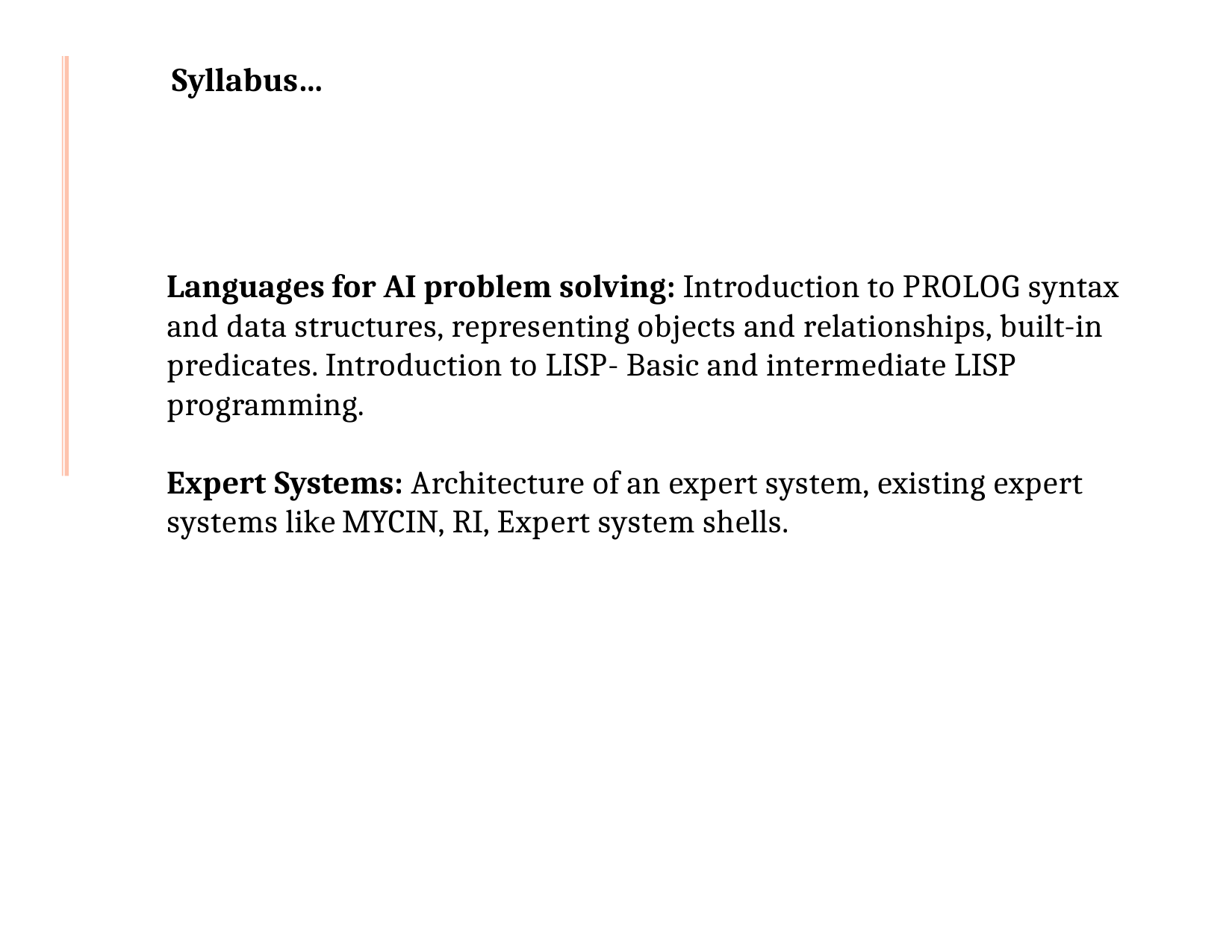

# Syllabus…
Languages for AI problem solving: Introduction to PROLOG syntax and data structures, representing objects and relationships, built-in predicates. Introduction to LISP- Basic and intermediate LISP programming.

Expert Systems: Architecture of an expert system, existing expert systems like MYCIN, RI, Expert system shells.